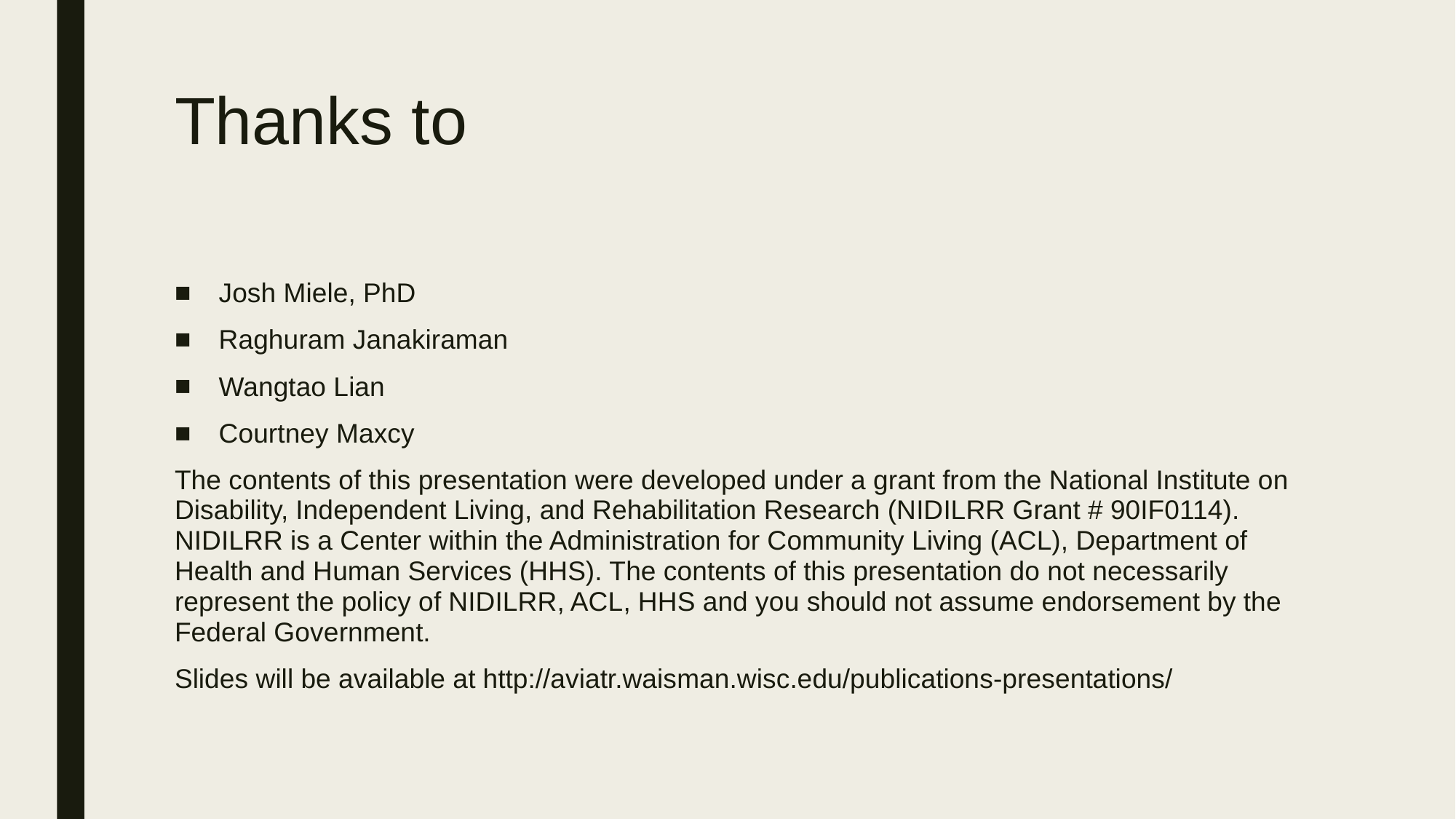

# Thanks to
Josh Miele, PhD
Raghuram Janakiraman
Wangtao Lian
Courtney Maxcy
The contents of this presentation were developed under a grant from the National Institute on Disability, Independent Living, and Rehabilitation Research (NIDILRR Grant # 90IF0114). NIDILRR is a Center within the Administration for Community Living (ACL), Department of Health and Human Services (HHS). The contents of this presentation do not necessarily represent the policy of NIDILRR, ACL, HHS and you should not assume endorsement by the Federal Government.
Slides will be available at http://aviatr.waisman.wisc.edu/publications-presentations/